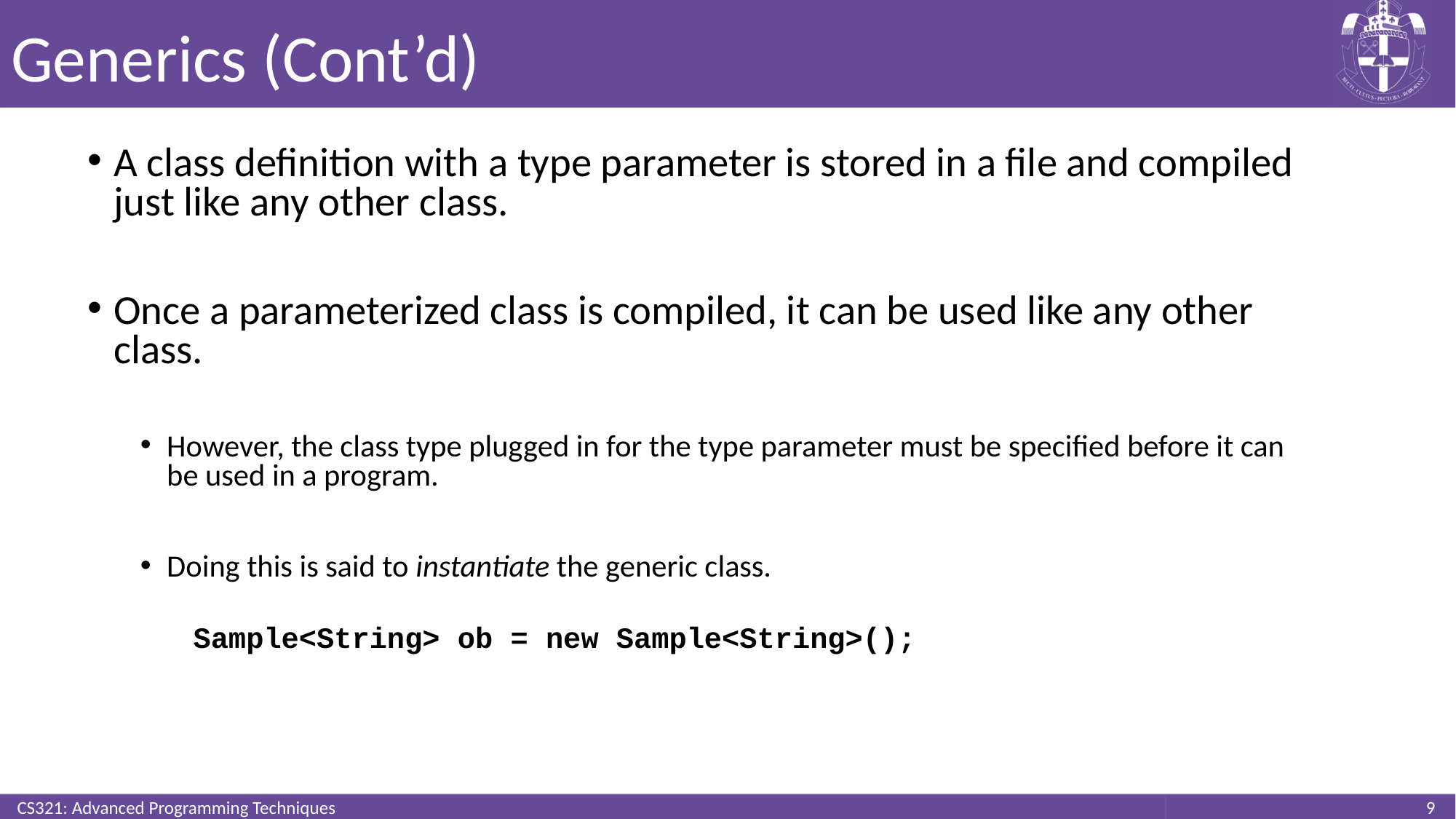

# Generics (Cont’d)
A class definition with a type parameter is stored in a file and compiled just like any other class.

Once a parameterized class is compiled, it can be used like any other class.

However, the class type plugged in for the type parameter must be specified before it can be used in a program.

Doing this is said to instantiate the generic class.

Sample<String> ob = new Sample<String>();
CS321: Advanced Programming Techniques
9